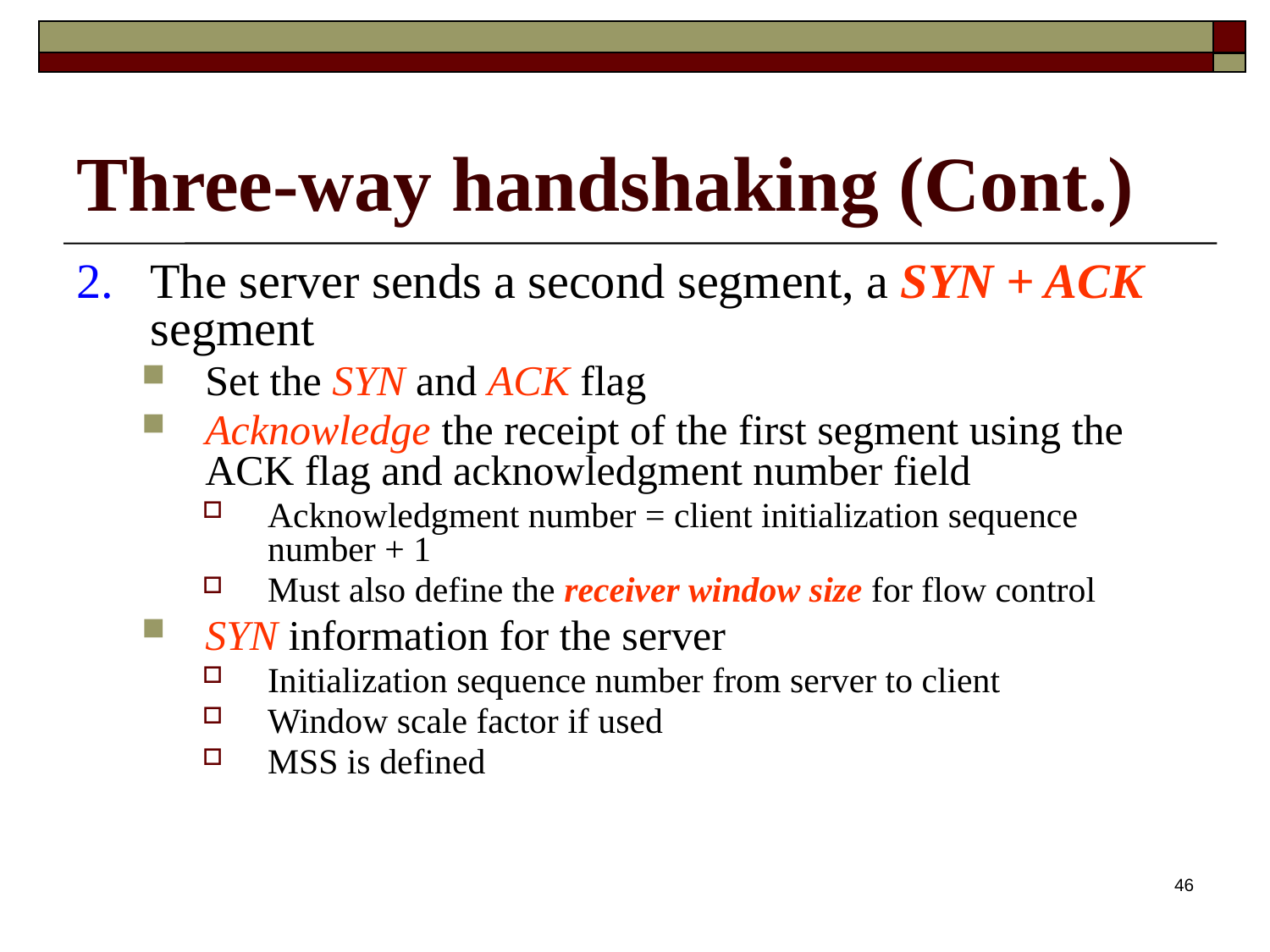

# Three-way handshaking (Cont.)
The server sends a second segment, a SYN + ACK segment
Set the SYN and ACK flag
Acknowledge the receipt of the first segment using the ACK flag and acknowledgment number field
Acknowledgment number = client initialization sequence number + 1
Must also define the receiver window size for flow control
SYN information for the server
Initialization sequence number from server to client
Window scale factor if used
MSS is defined
46